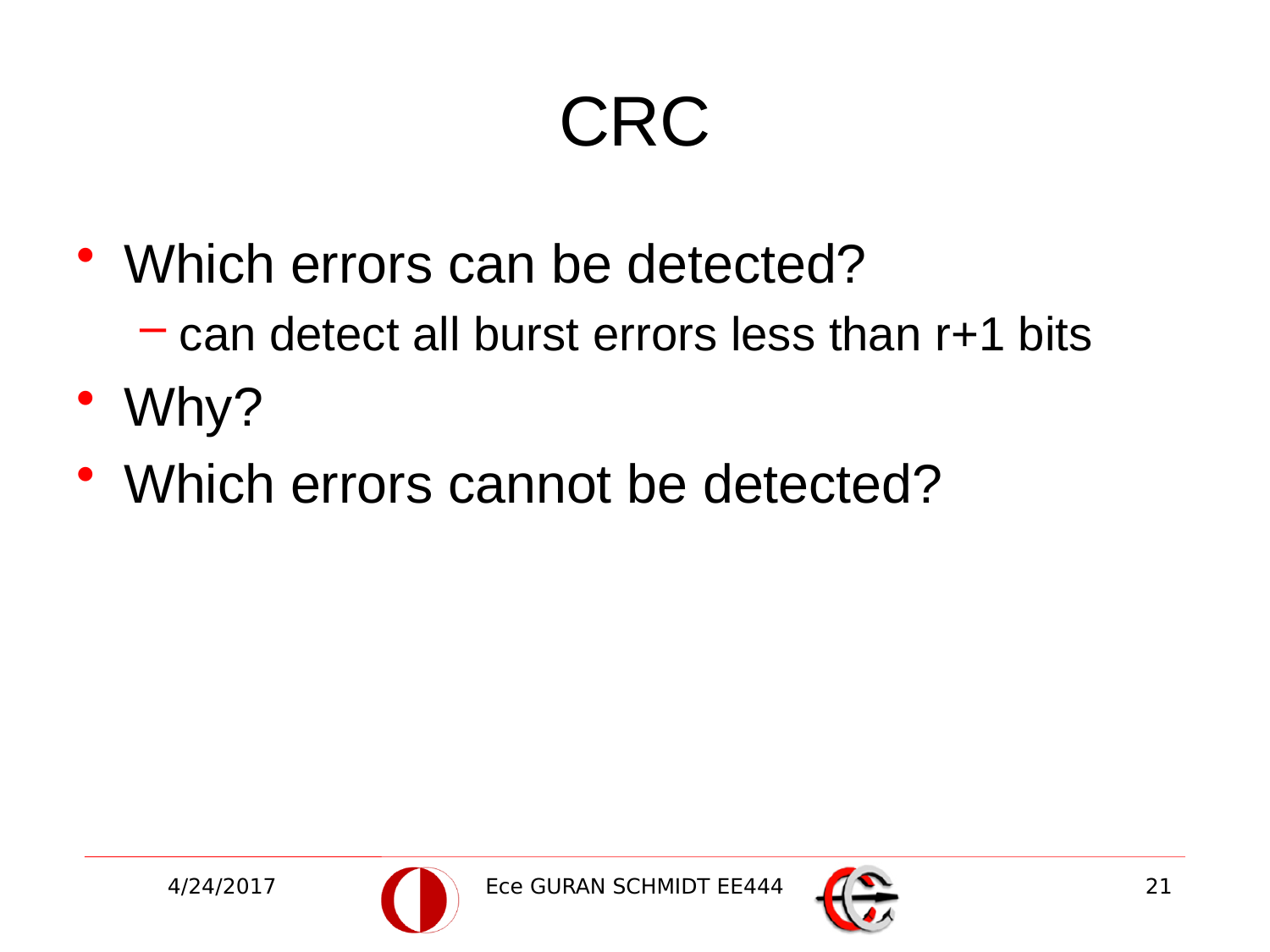

# CRC
Which errors can be detected?
can detect all burst errors less than r+1 bits
Why?
Which errors cannot be detected?

4/24/2017
Ece GURAN SCHMIDT EE444
21